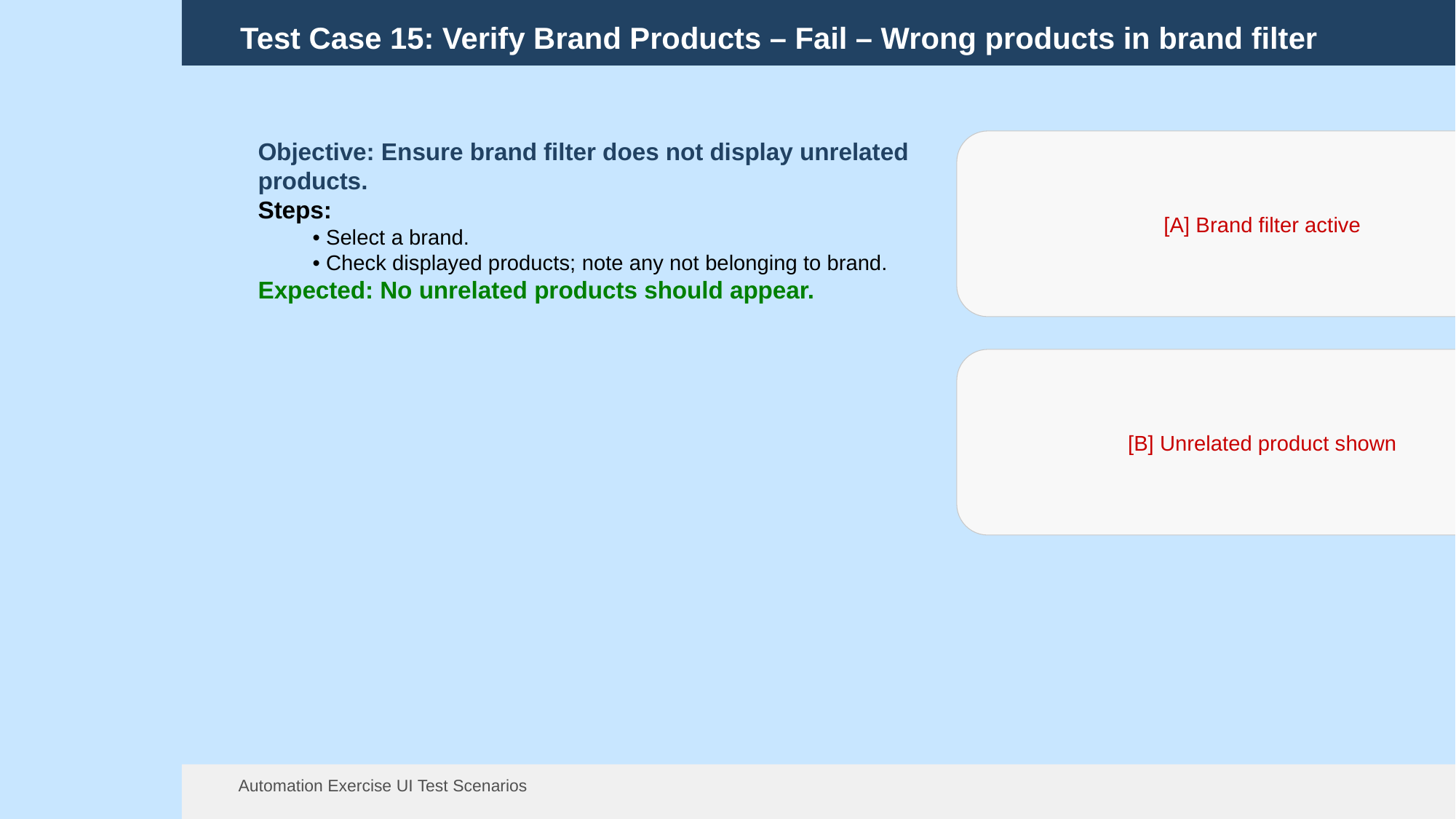

Test Case 15: Verify Brand Products – Fail – Wrong products in brand filter
[A] Brand filter active
Objective: Ensure brand filter does not display unrelated products.
Steps:
• Select a brand.
• Check displayed products; note any not belonging to brand.
Expected: No unrelated products should appear.
[B] Unrelated product shown

Automation Exercise UI Test Scenarios
13 Aug 2025